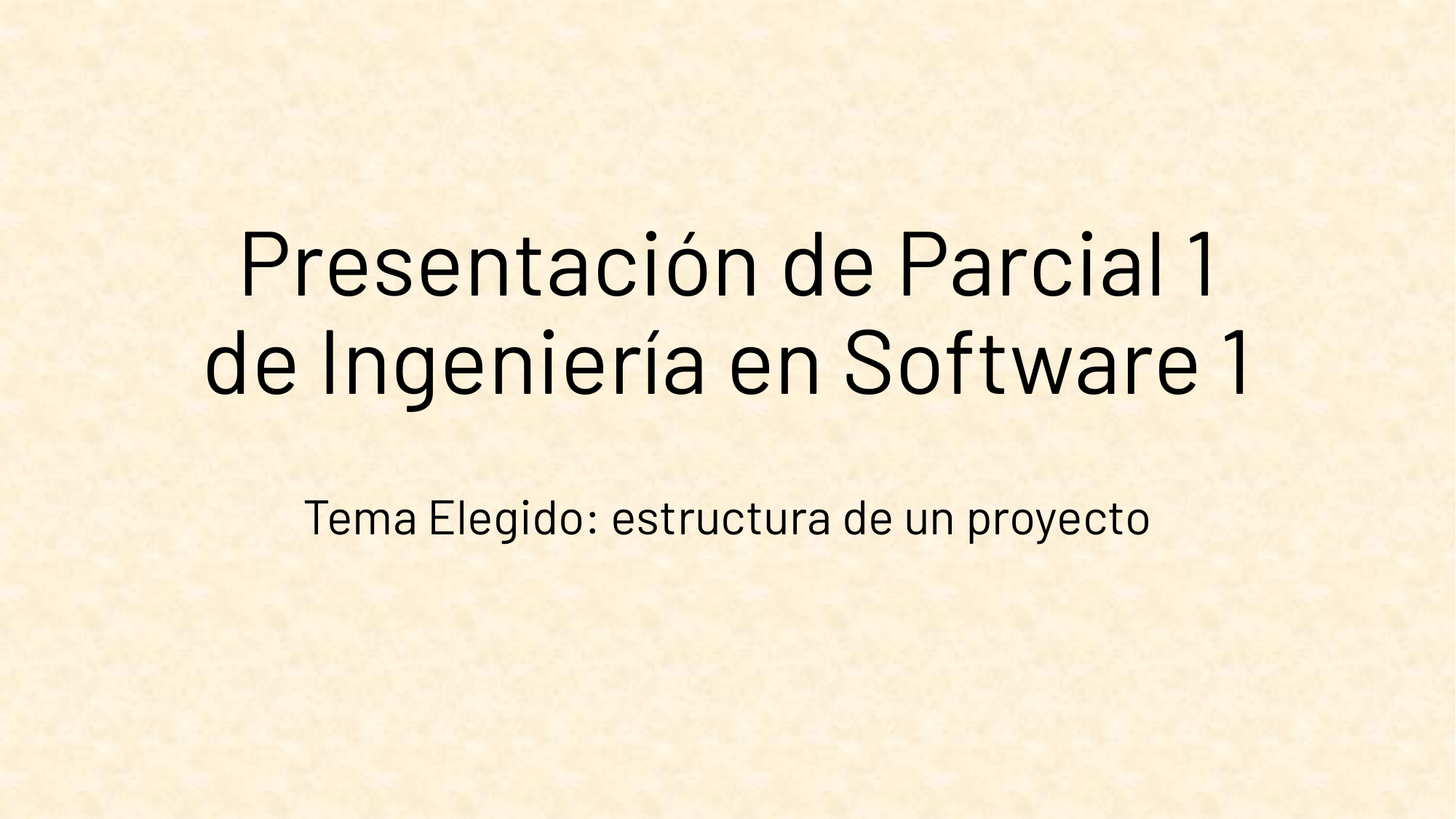

# Presentación de Parcial 1 de Ingeniería en Software 1
Tema Elegido: estructura de un proyecto